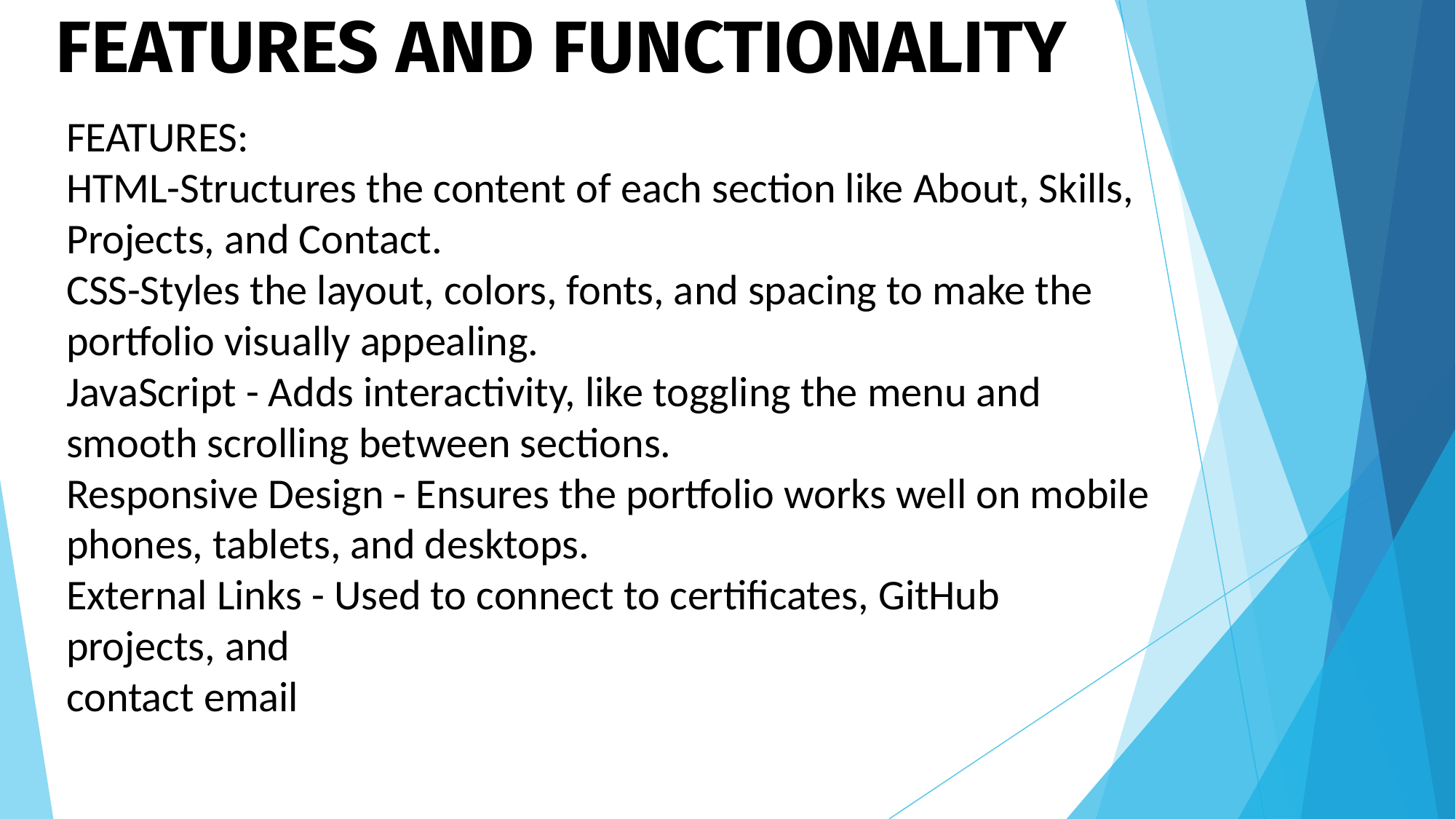

# FEATURES AND FUNCTIONALITY
FEATURES:
HTML-Structures the content of each section like About, Skills, Projects, and Contact.
CSS-Styles the layout, colors, fonts, and spacing to make the portfolio visually appealing.
JavaScript - Adds interactivity, like toggling the menu and smooth scrolling between sections.
Responsive Design - Ensures the portfolio works well on mobile phones, tablets, and desktops.
External Links - Used to connect to certificates, GitHub projects, and
contact email